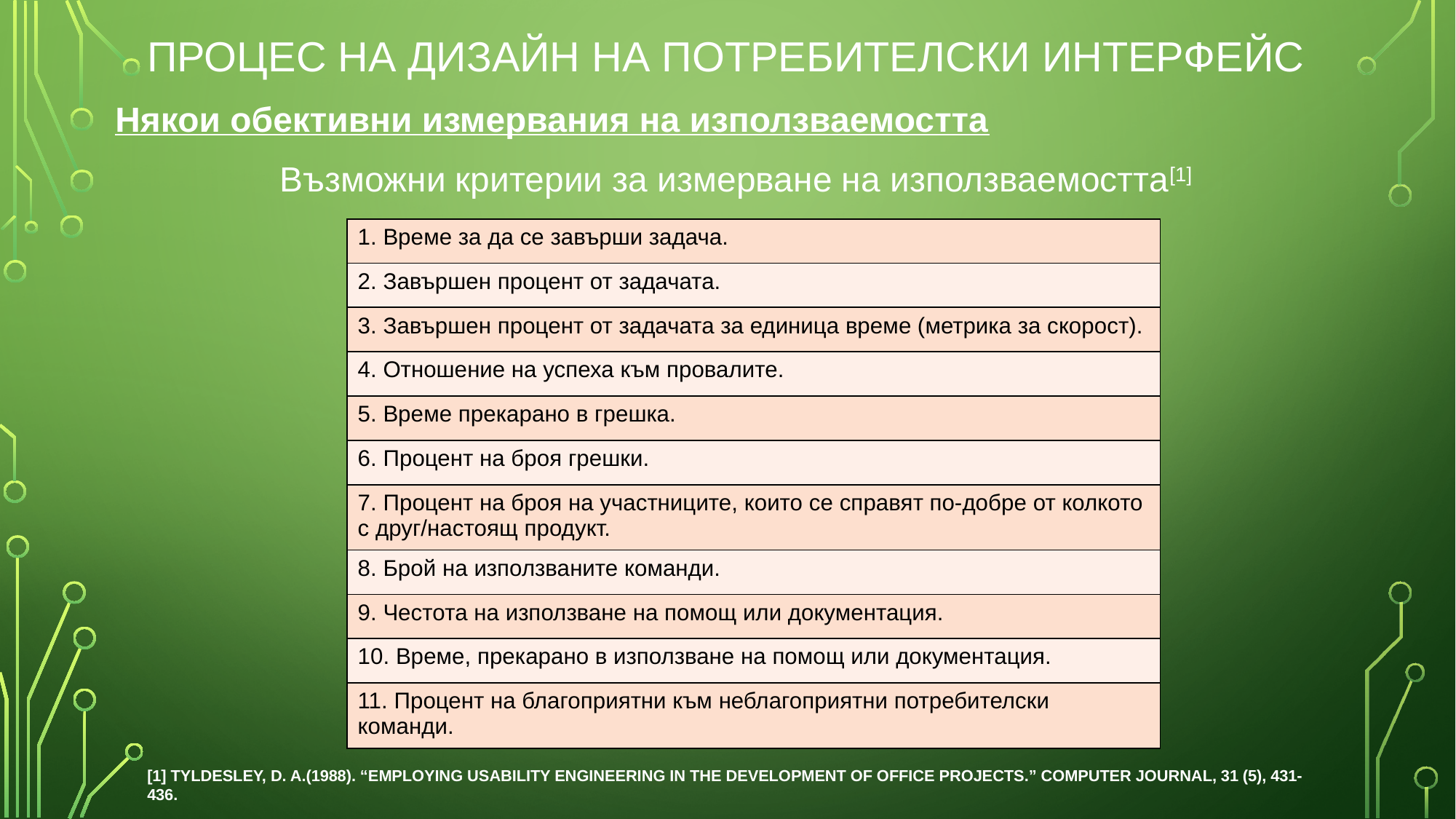

# Процес на дизайн на потребителски интерфейс
Някои обективни измервания на използваемостта
Възможни критерии за измерване на използваемостта[1]
| 1. Време за да се завърши задача. |
| --- |
| 2. Завършен процент от задачата. |
| 3. Завършен процент от задачата за единица време (метрика за скорост). |
| 4. Отношение на успеха към провалите. |
| 5. Време прекарано в грешка. |
| 6. Процент на броя грешки. |
| 7. Процент на броя на участниците, които се справят по-добре от колкото с друг/настоящ продукт. |
| 8. Брой на използваните команди. |
| 9. Честота на използване на помощ или документация. |
| 10. Време, прекарано в използване на помощ или документация. |
| 11. Процент на благоприятни към неблагоприятни потребителски команди. |
[1] Tyldesley, D. A.(1988). “Employing usability engineering in the development of office projects.” Computer Journal, 31 (5), 431-436.